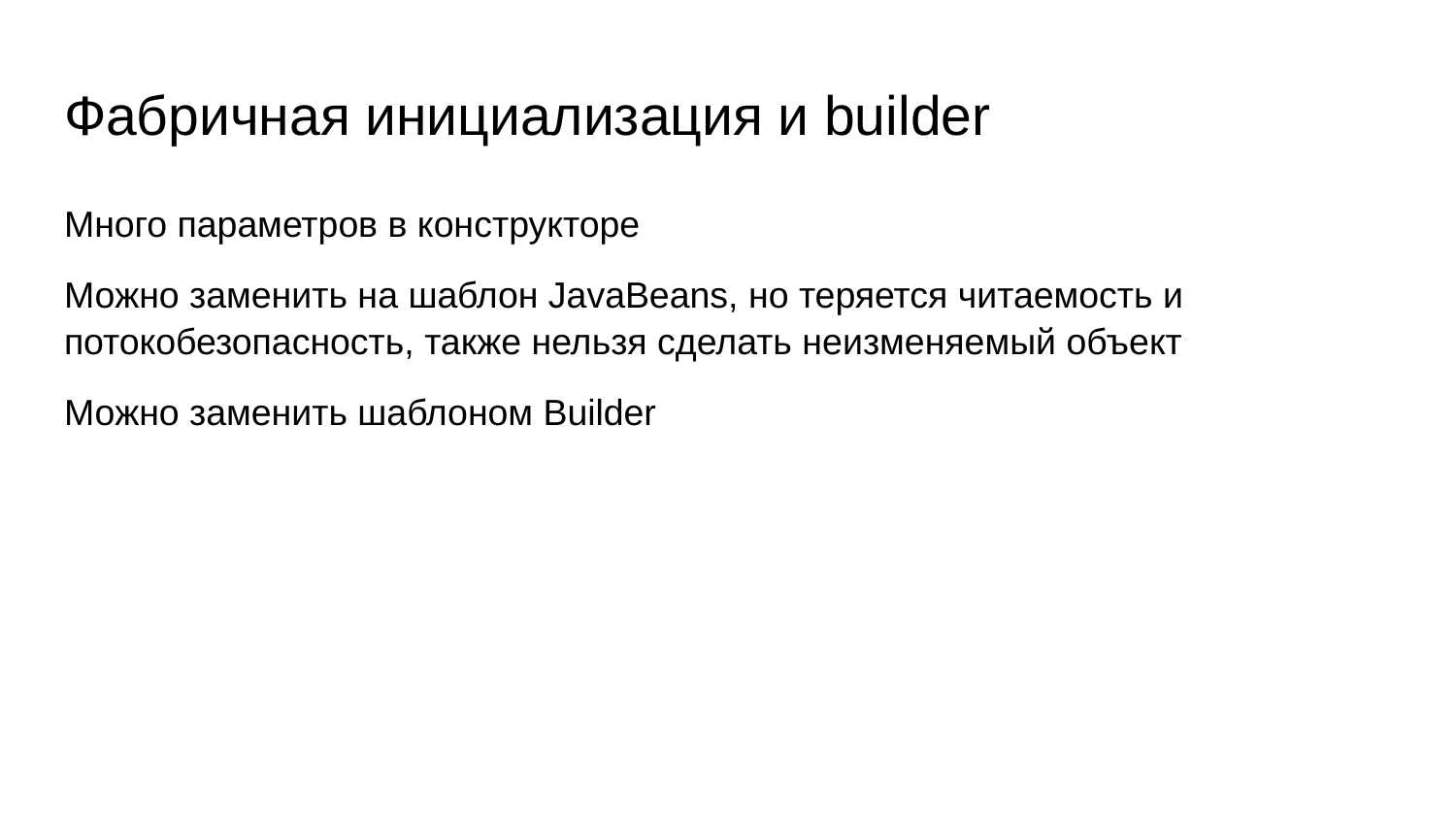

# Фабричная инициализация и builder
Много параметров в конструкторе
Можно заменить на шаблон JavaBeans, но теряется читаемость и потокобезопасность, также нельзя сделать неизменяемый объект
Можно заменить шаблоном Builder